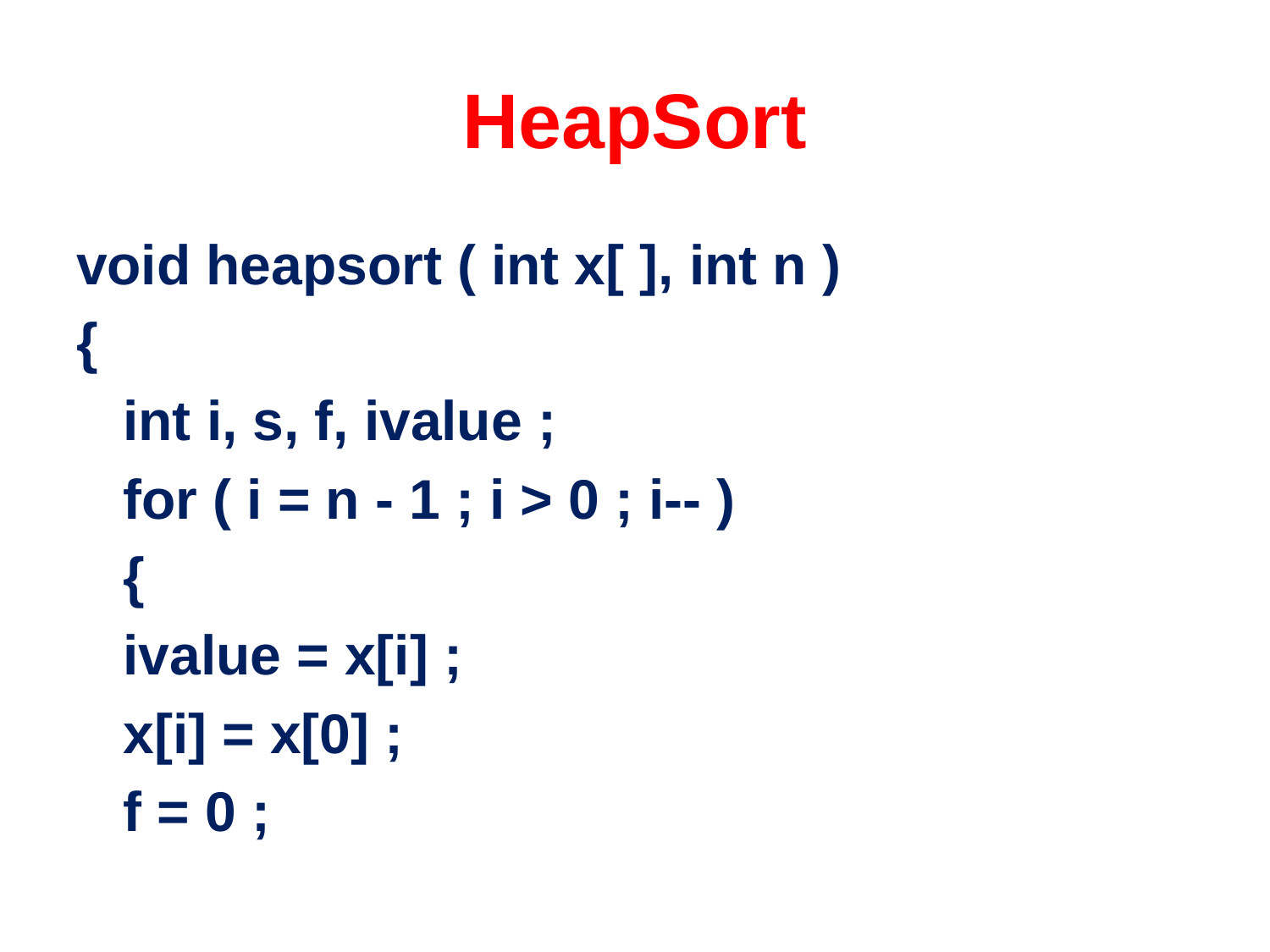

# HeapSort
void heapsort ( int x[ ], int n )
{
	int i, s, f, ivalue ;
	for ( i = n - 1 ; i > 0 ; i-- )
	{
		ivalue = x[i] ;
		x[i] = x[0] ;
		f = 0 ;